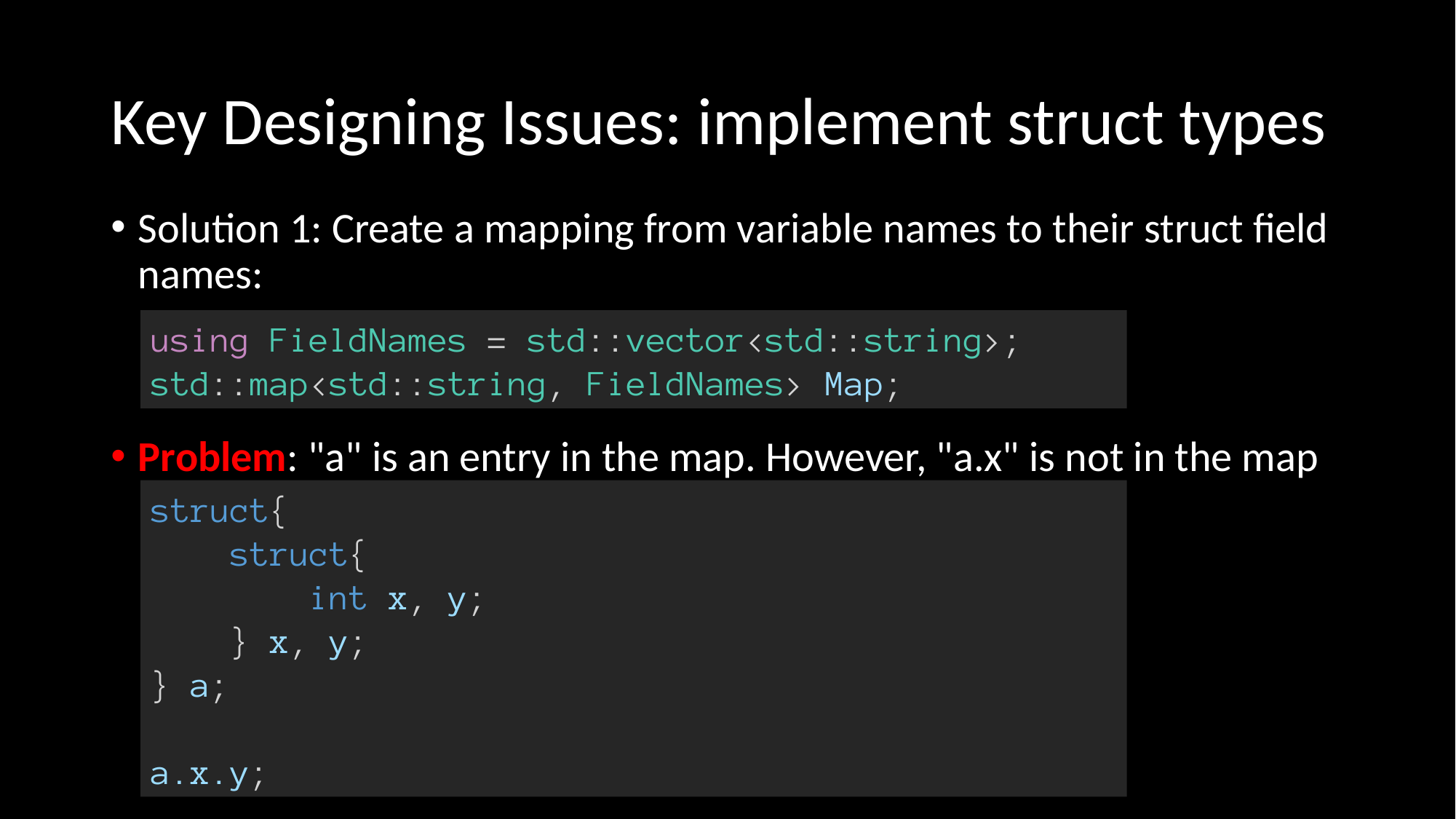

# Key Designing Issues: implement struct types
Solution 1: Create a mapping from variable names to their struct field names:

Problem: "a" is an entry in the map. However, "a.x" is not in the map

using FieldNames = std::vector<std::string>;
std::map<std::string, FieldNames> Map;
struct{
    struct{
        int x, y;
    } x, y;
} a;

a.x.y;